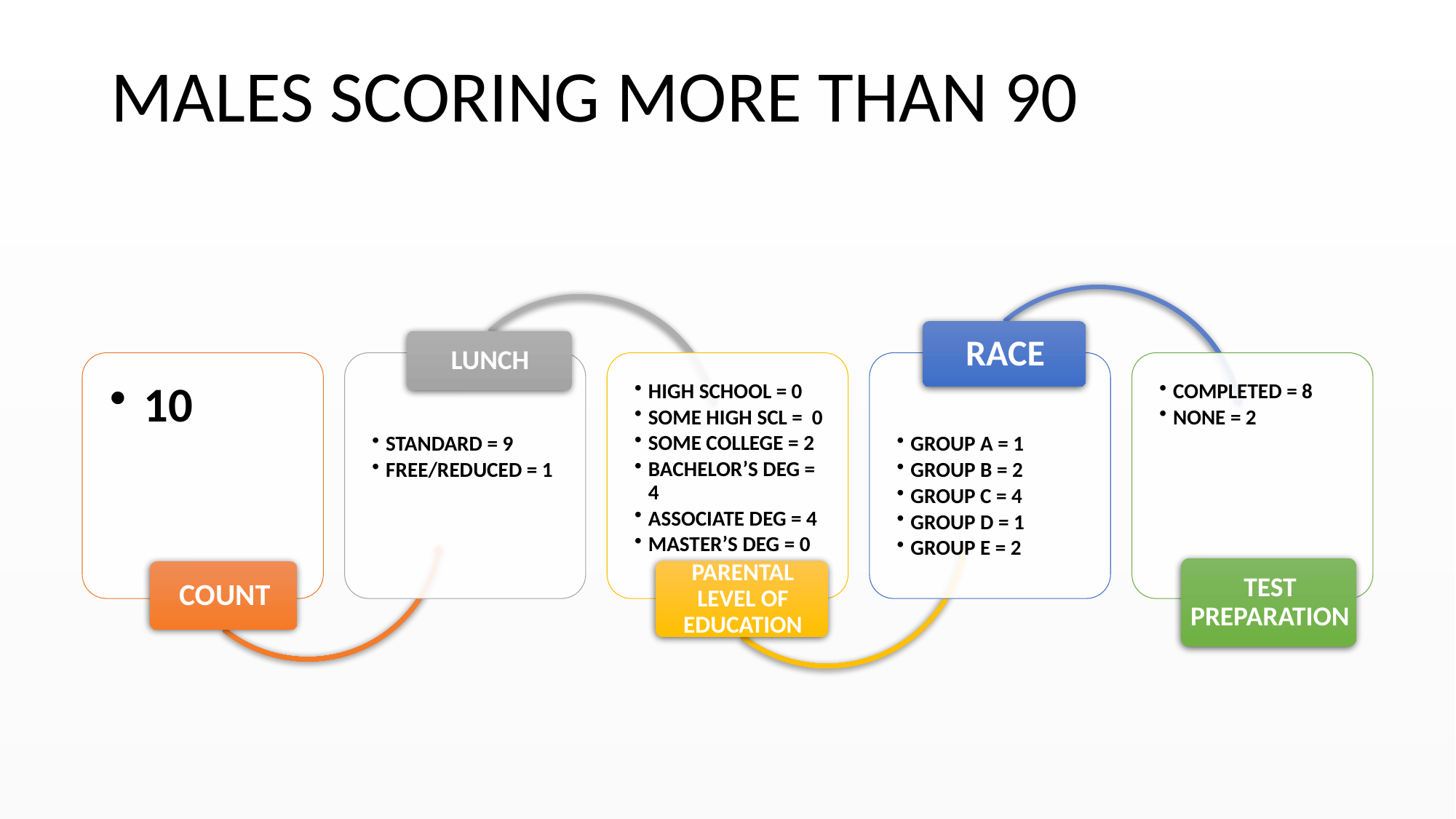

# MALES SCORING MORE THAN 90
10
COUNT
STANDARD = 9
FREE/REDUCED = 1
LUNCH
HIGH SCHOOL = 0
SOME HIGH SCL =  0
SOME COLLEGE = 2
BACHELOR’S DEG = 4
ASSOCIATE DEG = 4
MASTER’S DEG = 0
PARENTAL LEVEL OF EDUCATION
GROUP A = 1
GROUP B = 2
GROUP C = 4
GROUP D = 1
GROUP E = 2
RACE
COMPLETED = 8
NONE = 2
TEST PREPARATION